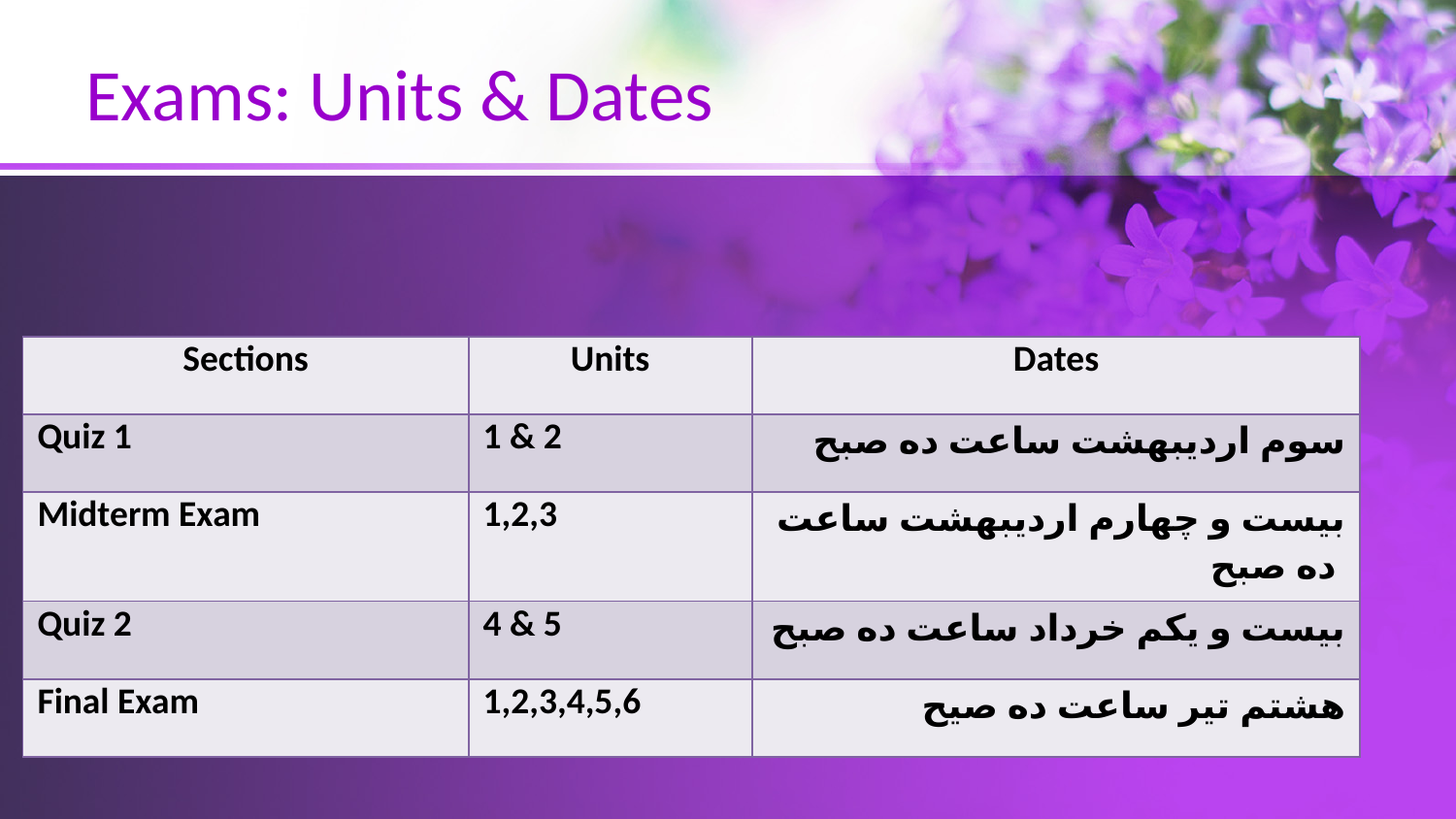

# Exams: Units & Dates

| Sections | Units | Dates |
| --- | --- | --- |
| Quiz 1 | 1 & 2 | سوم اردیبهشت ساعت ده صبح |
| Midterm Exam | 1,2,3 | بیست و چهارم اردیبهشت ساعت ده صبح |
| Quiz 2 | 4 & 5 | بیست و یکم خرداد ساعت ده صبح |
| Final Exam | 1,2,3,4,5,6 | هشتم تیر ساعت ده صیح |